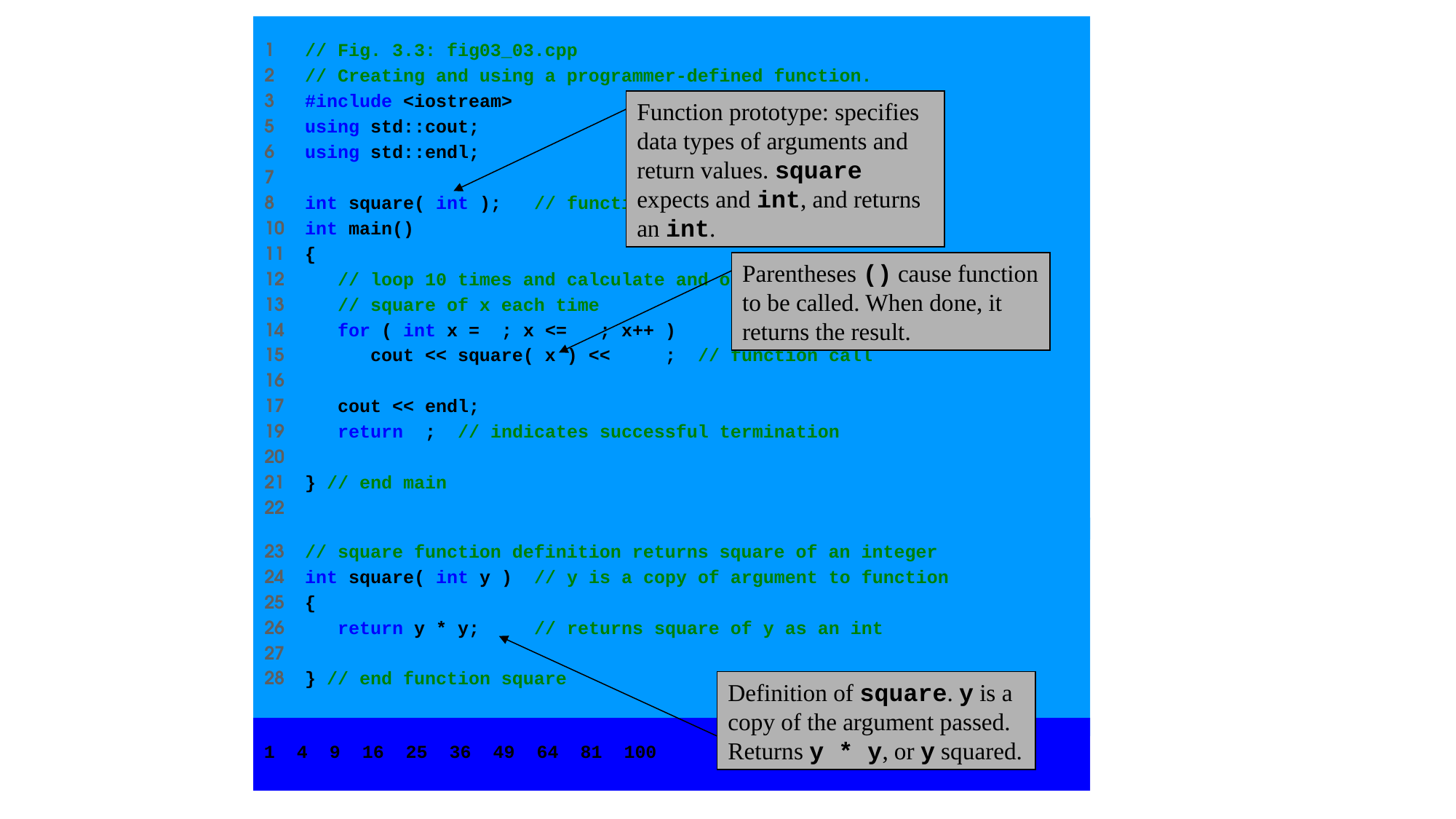

1      // Fig. 3.3: fig03_03.cpp
2      // Creating and using a programmer-defined function.
3      #include <iostream>
5      using std::cout;
6      using std::endl;
7
8      int square( int );   // function prototype
10    int main()
11    {
12       // loop 10 times and calculate and output
13       // square of x each time
14       for ( int x = 1; x <= 10; x++ )
15          cout << square( x ) << "  ";  // function call
16
17       cout << endl;
19       return 0;  // indicates successful termination
20
21    } // end main
22

Function prototype: specifies data types of arguments and return values. square expects and int, and returns an int.

Parentheses () cause function to be called. When done, it returns the result.

23    // square function definition returns square of an integer
24    int square( int y )  // y is a copy of argument to function
25    {
26       return y * y;     // returns square of y as an int
27
28    } // end function square

Definition of square. y is a copy of the argument passed. Returns y * y, or y squared.
1  4  9  16  25  36  49  64  81  100